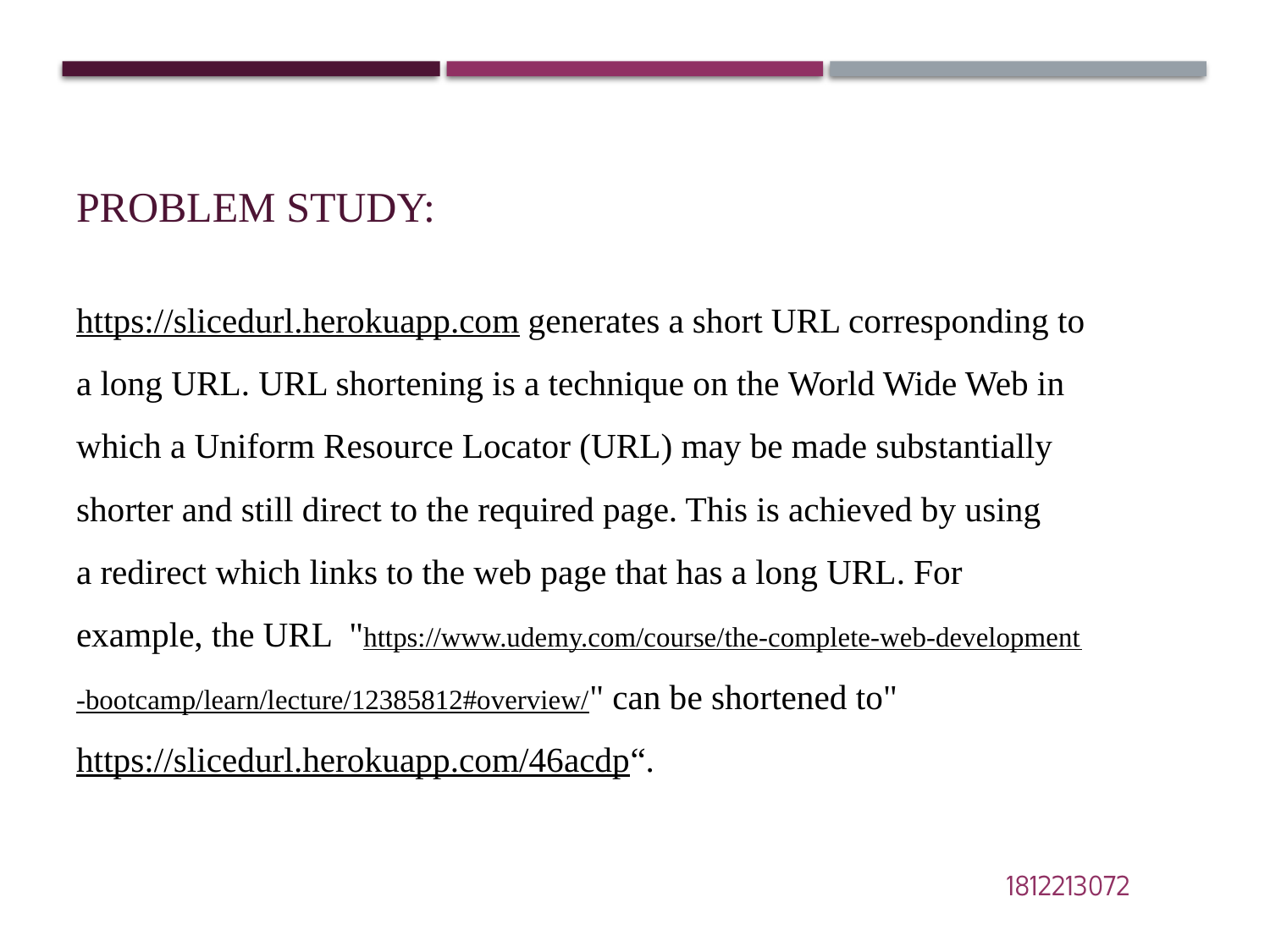

Problem study:
https://slicedurl.herokuapp.com generates a short URL corresponding to a long URL. URL shortening is a technique on the World Wide Web in which a Uniform Resource Locator (URL) may be made substantially shorter and still direct to the required page. This is achieved by using a redirect which links to the web page that has a long URL. For example, the URL  "https://www.udemy.com/course/the-complete-web-development-bootcamp/learn/lecture/12385812#overview/" can be shortened to" https://slicedurl.herokuapp.com/46acdp“.
1812213072